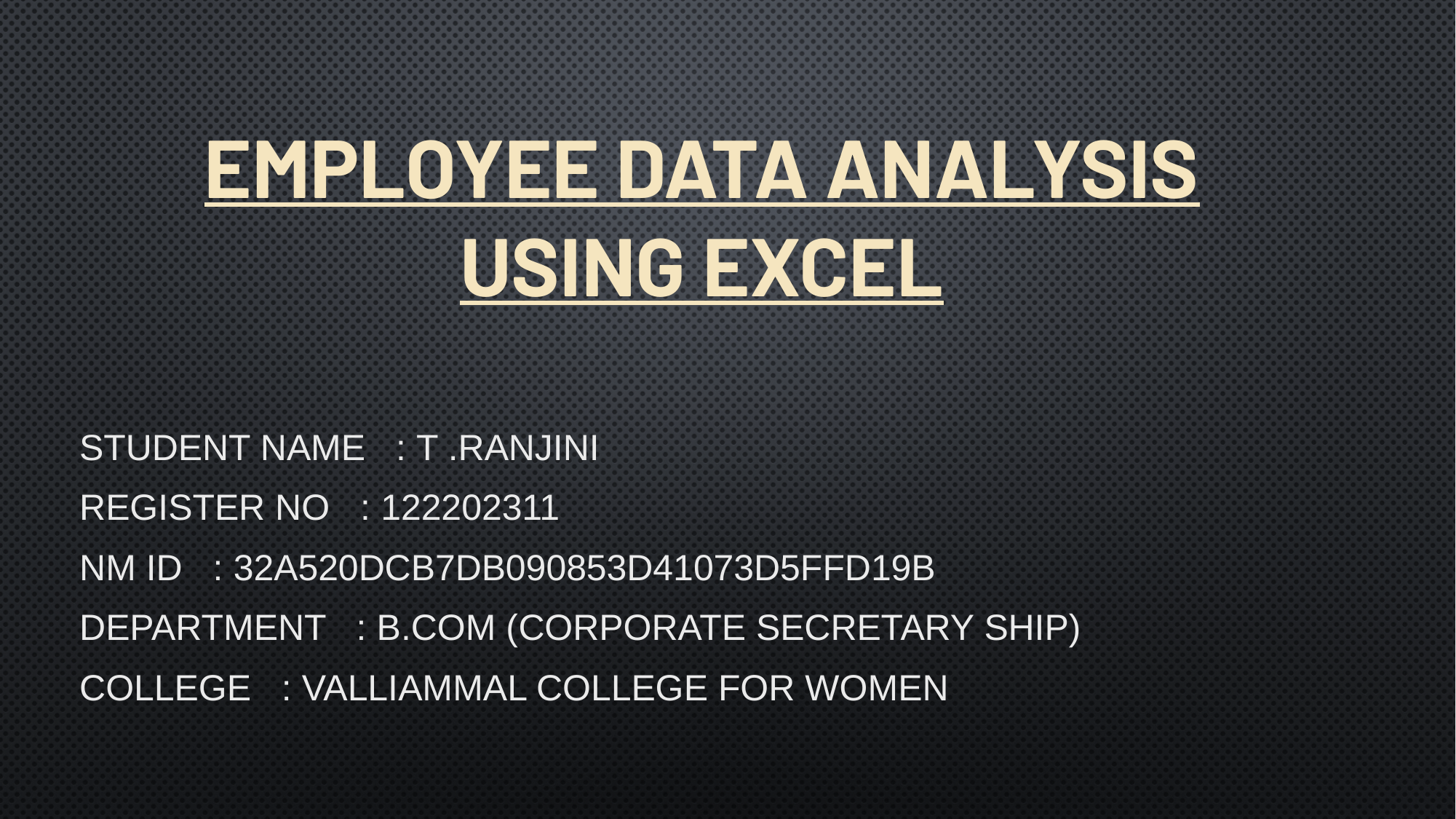

# EMPLOYEE DATA ANALYSIS USING EXCEL
Student Name   : T .Ranjini
Register no   : 122202311
NM ID   : 32A520DCB7DB090853D41073D5FFD19B
Department   : B.Com (corporate secretary ship)
College   : valliammal college for women